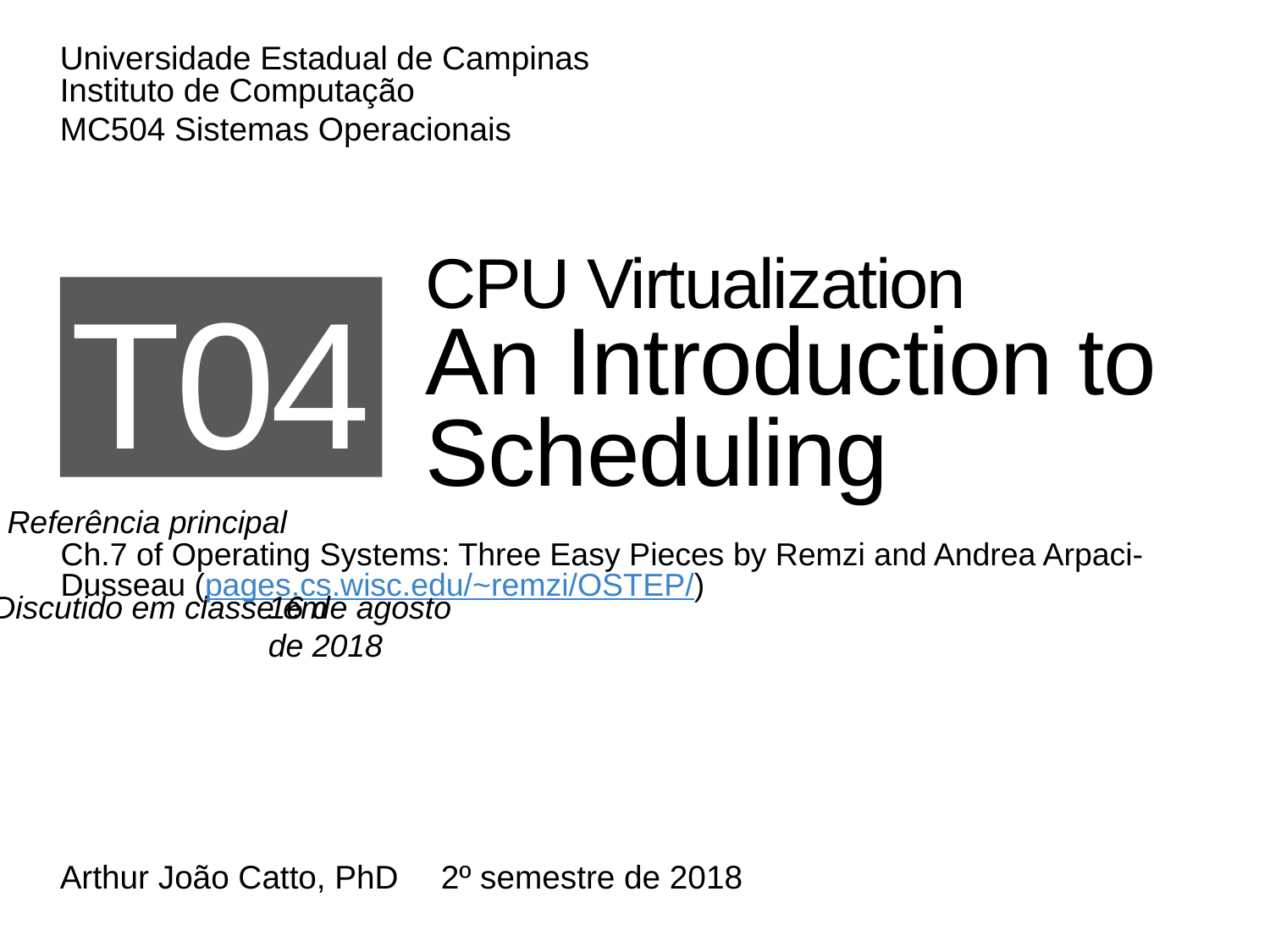

# CPU Virtualization An Introduction to Scheduling
T04
Ch.7 of Operating Systems: Three Easy Pieces by Remzi and Andrea Arpaci-Dusseau (pages.cs.wisc.edu/~remzi/OSTEP/)
16 de agosto de 2018